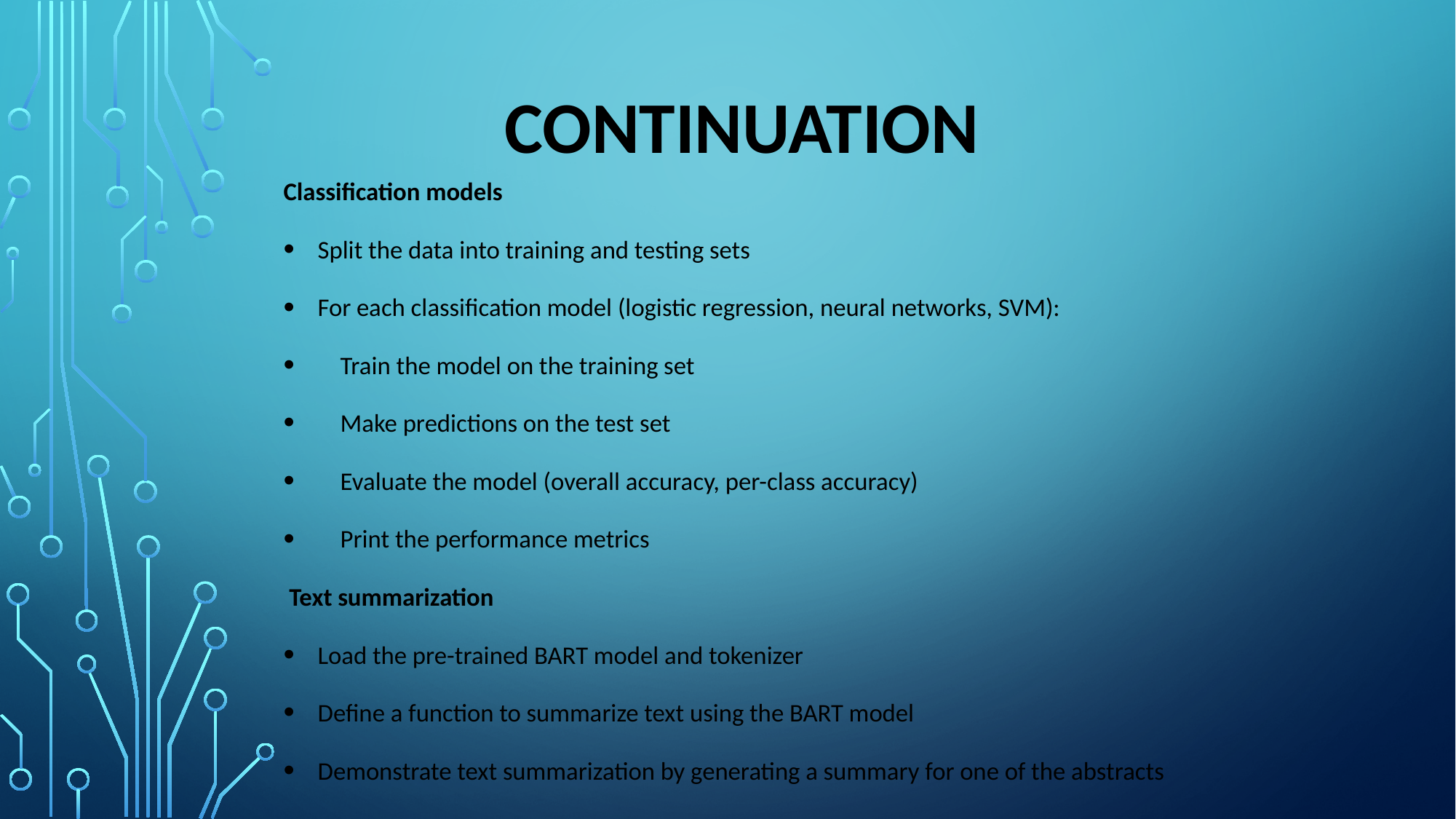

# Continuation
Classification models
Split the data into training and testing sets
For each classification model (logistic regression, neural networks, SVM):
    Train the model on the training set
    Make predictions on the test set
    Evaluate the model (overall accuracy, per-class accuracy)
    Print the performance metrics
 Text summarization
Load the pre-trained BART model and tokenizer
Define a function to summarize text using the BART model
Demonstrate text summarization by generating a summary for one of the abstracts